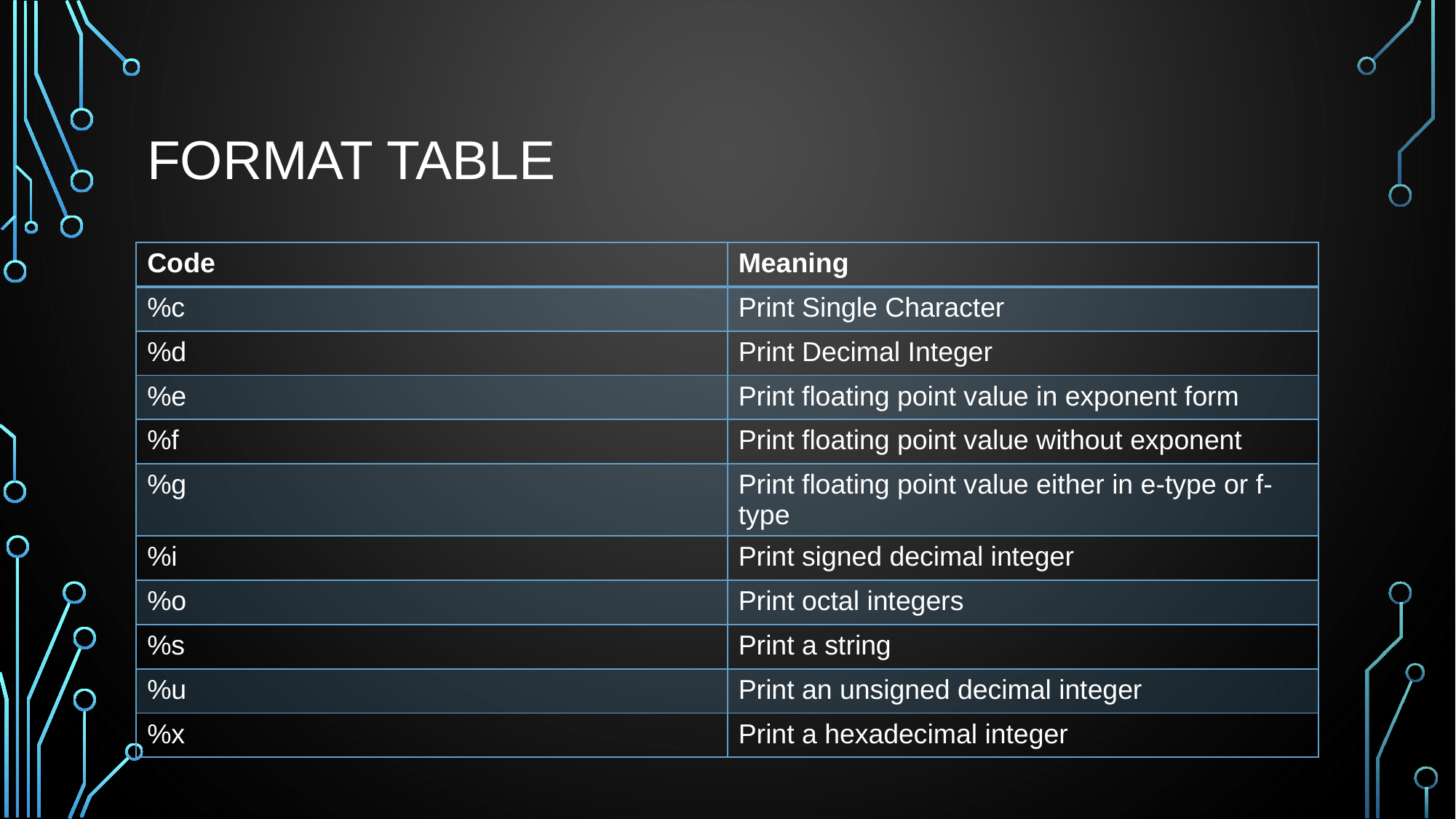

# FORMAT TABLE
| Code | Meaning |
| --- | --- |
| %c | Print Single Character |
| %d | Print Decimal Integer |
| %e | Print floating point value in exponent form |
| %f | Print floating point value without exponent |
| %g | Print floating point value either in e-type or f-type |
| %i | Print signed decimal integer |
| %o | Print octal integers |
| %s | Print a string |
| %u | Print an unsigned decimal integer |
| %x | Print a hexadecimal integer |